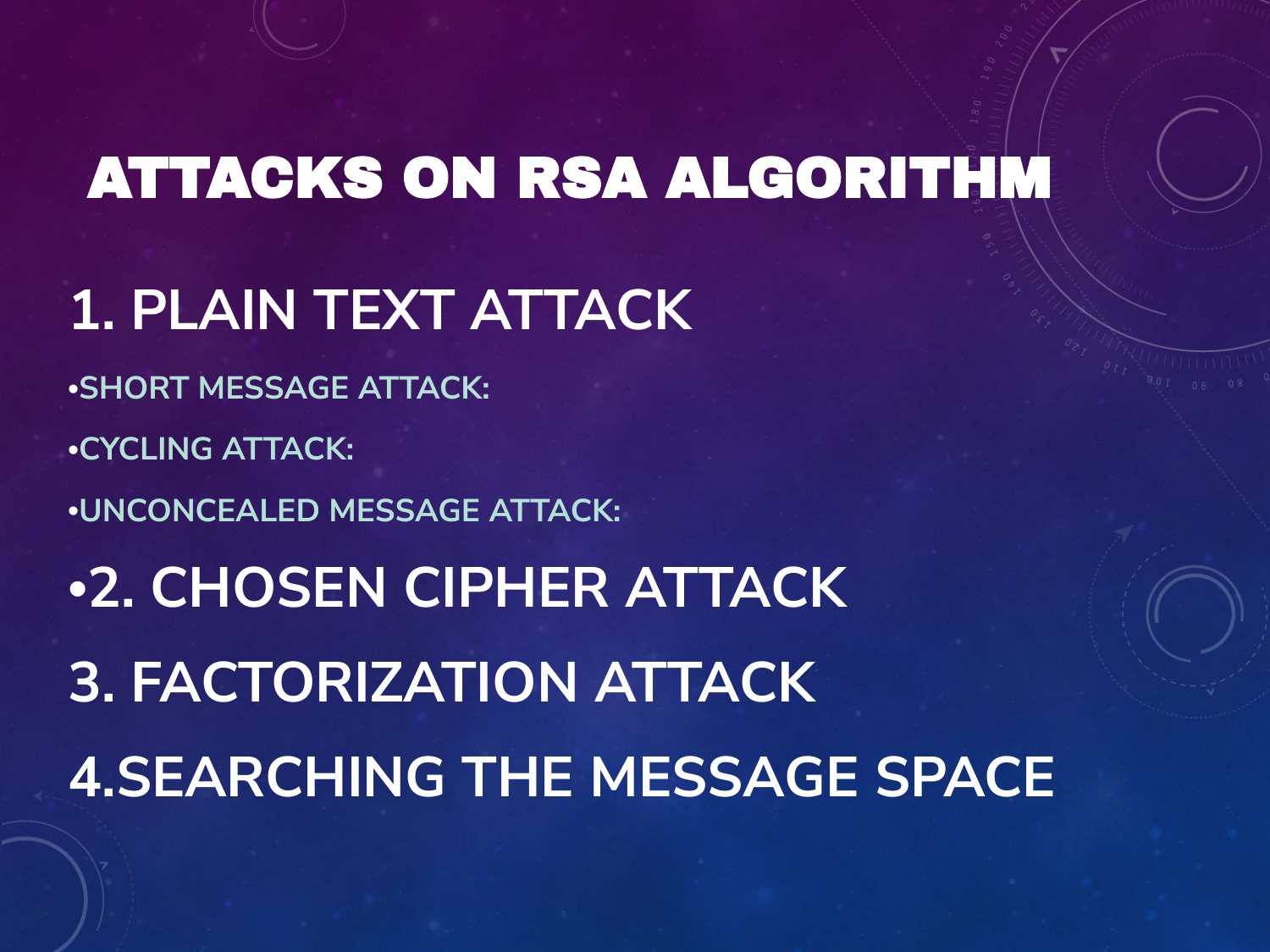

ATTACKS ON RSA ALGORITHM
1. Plain text Attack
Short message attack:
Cycling attack:
Unconcealed message attack:
2. Chosen cipher Attack
3. Factorization Attack
4.Searching the Message Space